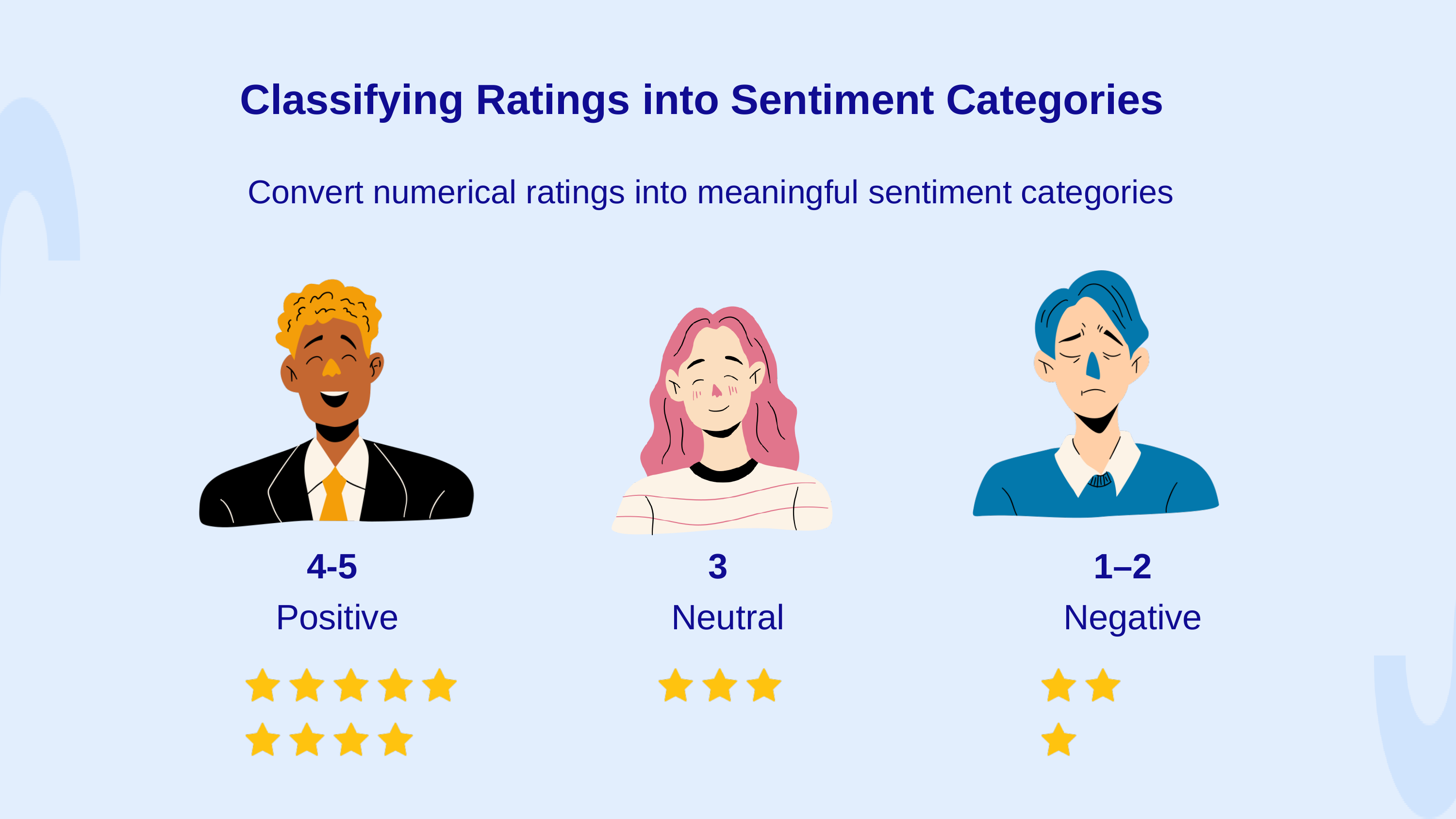

Classifying Ratings into Sentiment Categories
Convert numerical ratings into meaningful sentiment categories

4-5
Positive
3
Neutral
1–2
 Negative